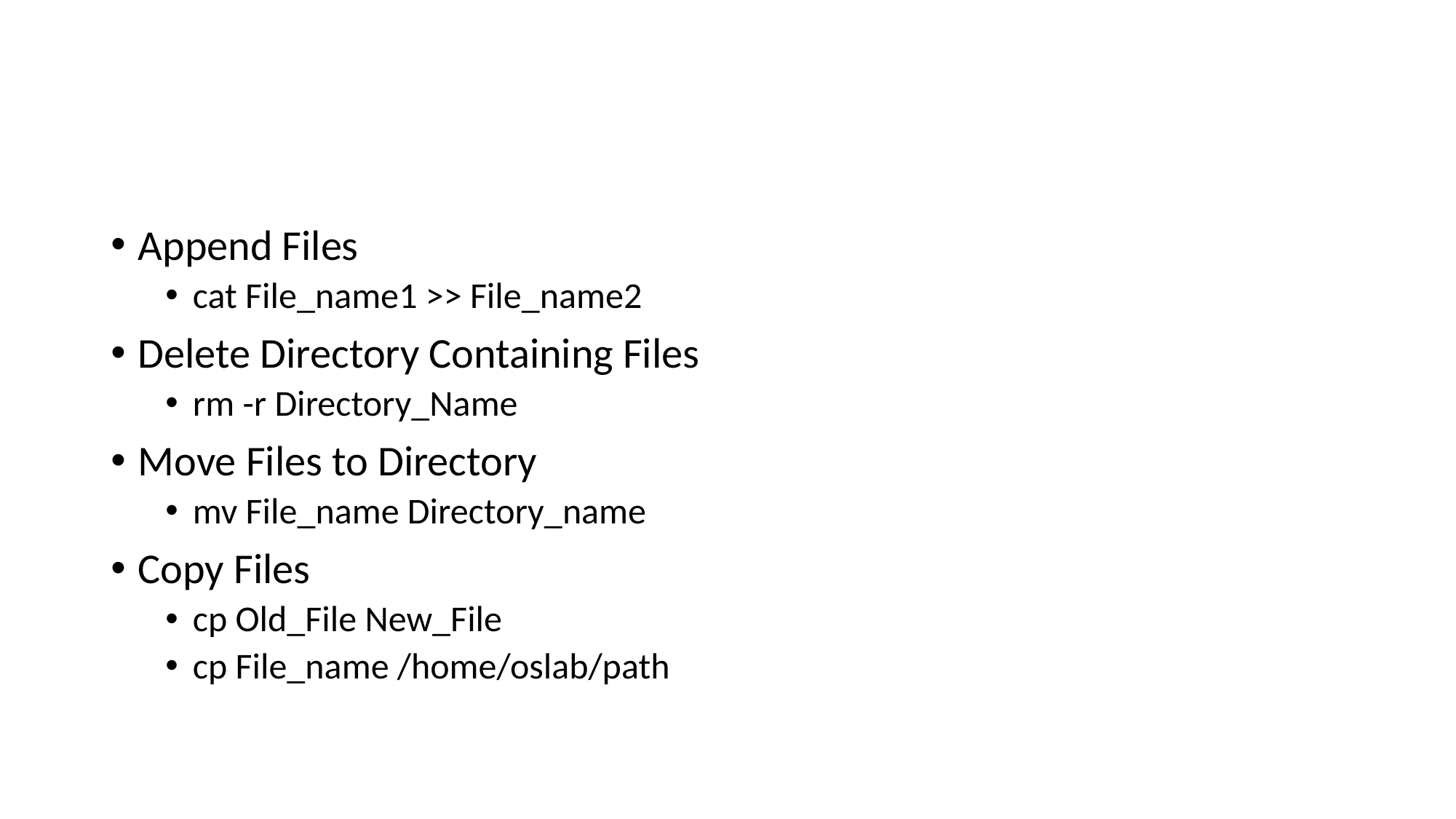

#
Append Files
cat File_name1 >> File_name2
Delete Directory Containing Files
rm -r Directory_Name
Move Files to Directory
mv File_name Directory_name
Copy Files
cp Old_File New_File
cp File_name /home/oslab/path